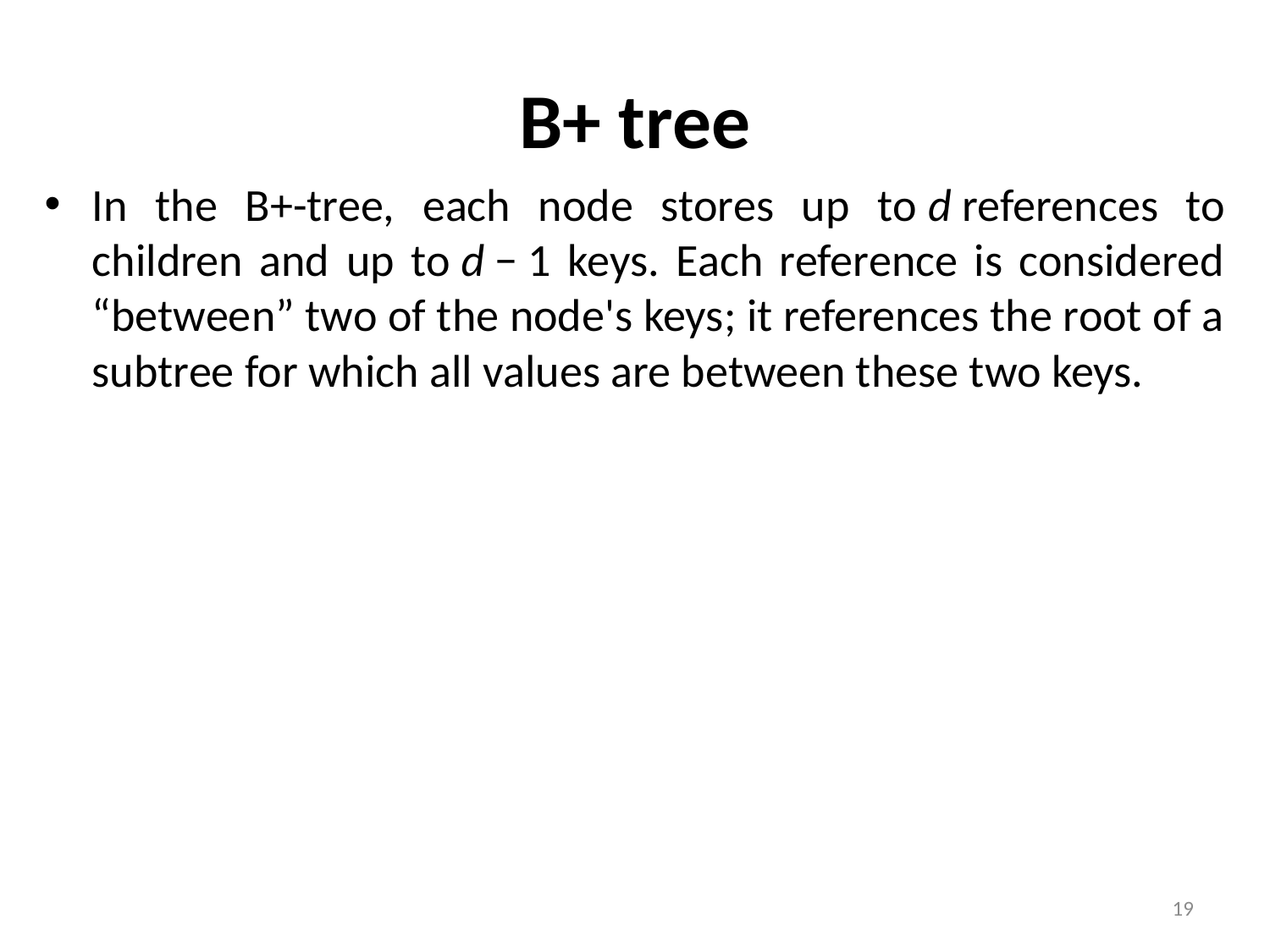

# B+ tree
In the B+-tree, each node stores up to d references to children and up to d − 1 keys. Each reference is considered “between” two of the node's keys; it references the root of a subtree for which all values are between these two keys.
19